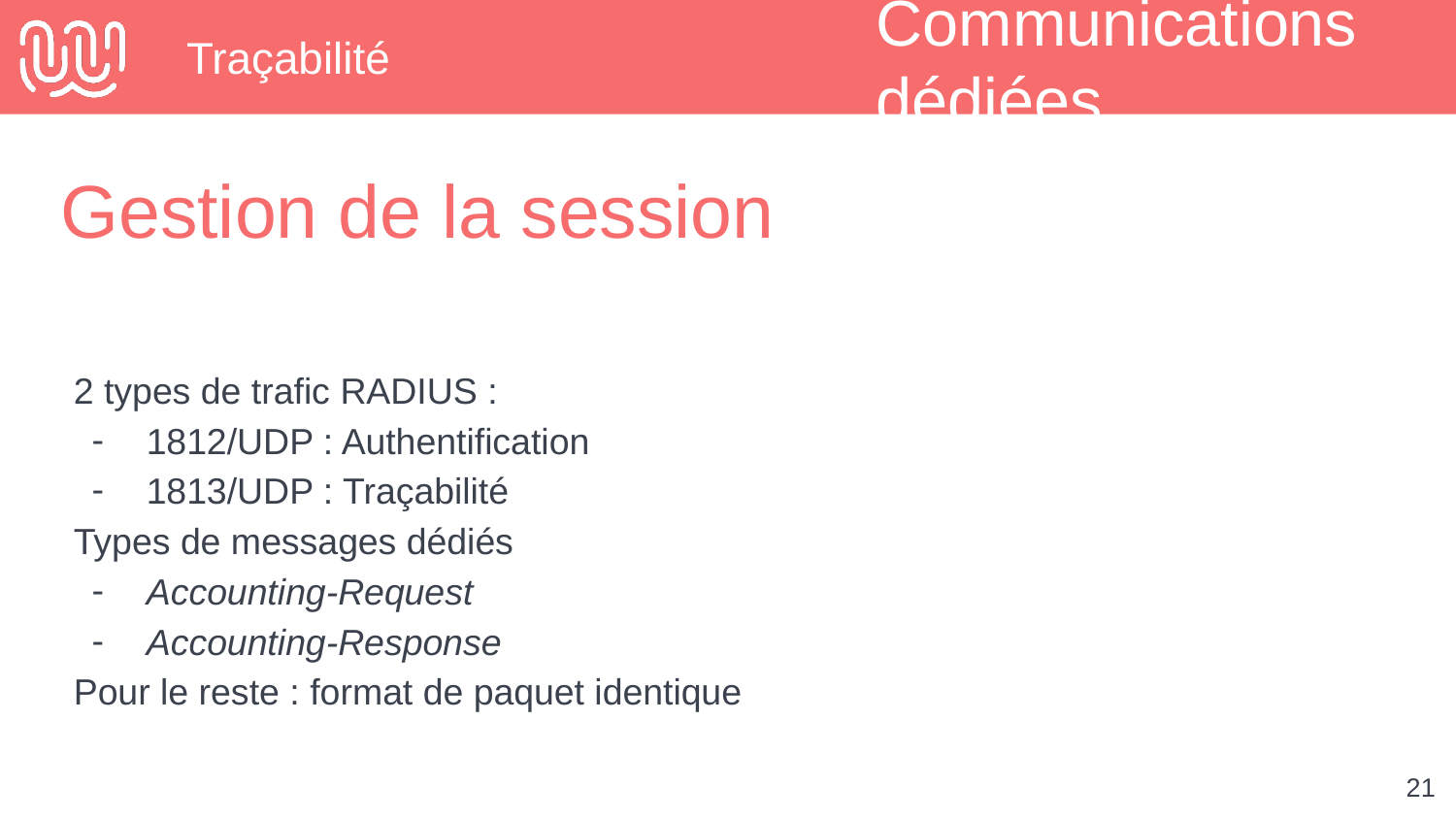

# Traçabilité
Communications dédiées
Gestion de la session
2 types de trafic RADIUS :
1812/UDP : Authentification
1813/UDP : Traçabilité
Types de messages dédiés
Accounting-Request
Accounting-Response
Pour le reste : format de paquet identique
21